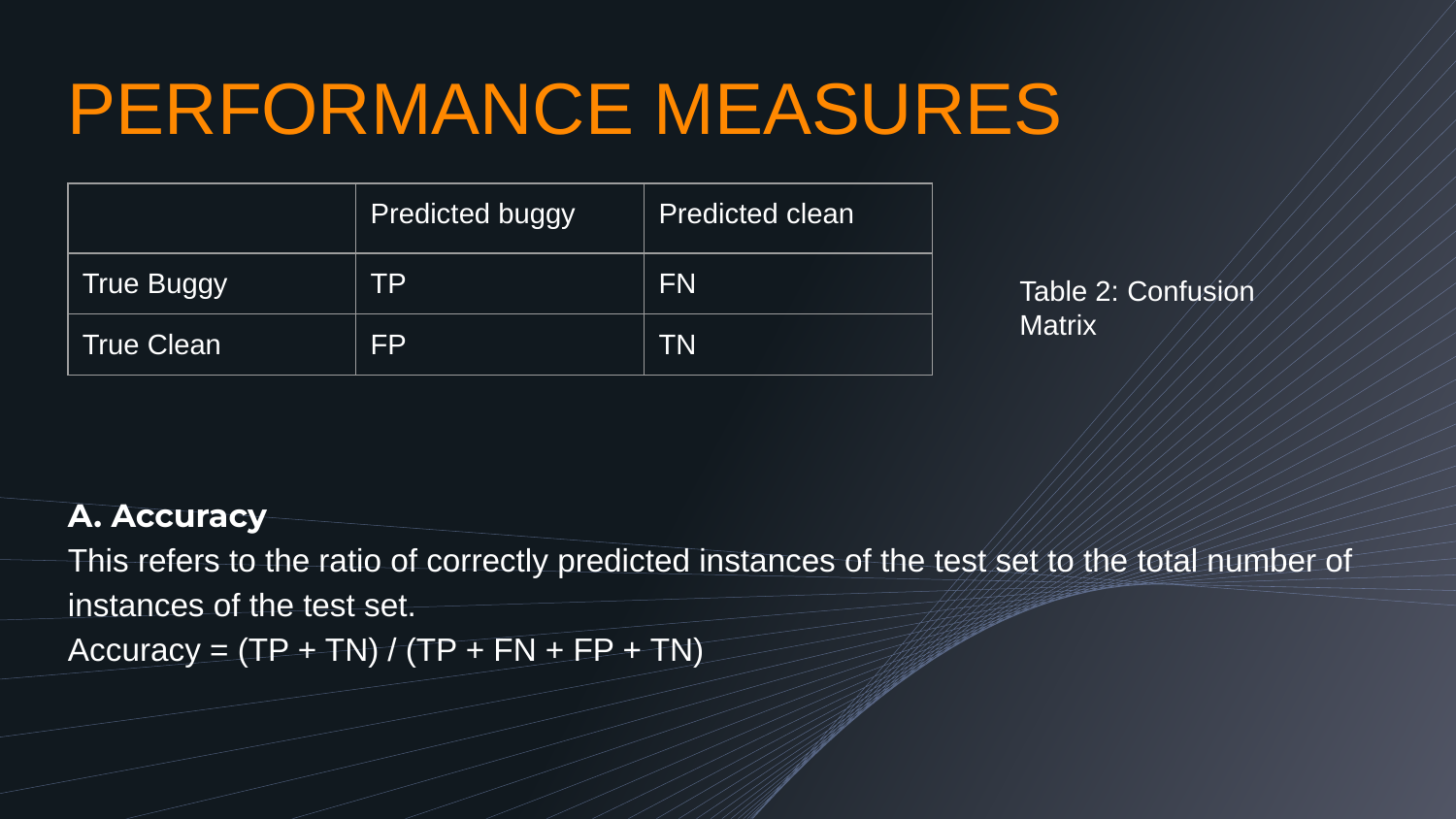

# PERFORMANCE MEASURES

A. Accuracy
This refers to the ratio of correctly predicted instances of the test set to the total number of instances of the test set.
Accuracy = (TP + TN) / (TP + FN + FP + TN)

|  | Predicted buggy | Predicted clean |
| --- | --- | --- |
| True Buggy | TP | FN |
| True Clean | FP | TN |
Table 2: Confusion Matrix